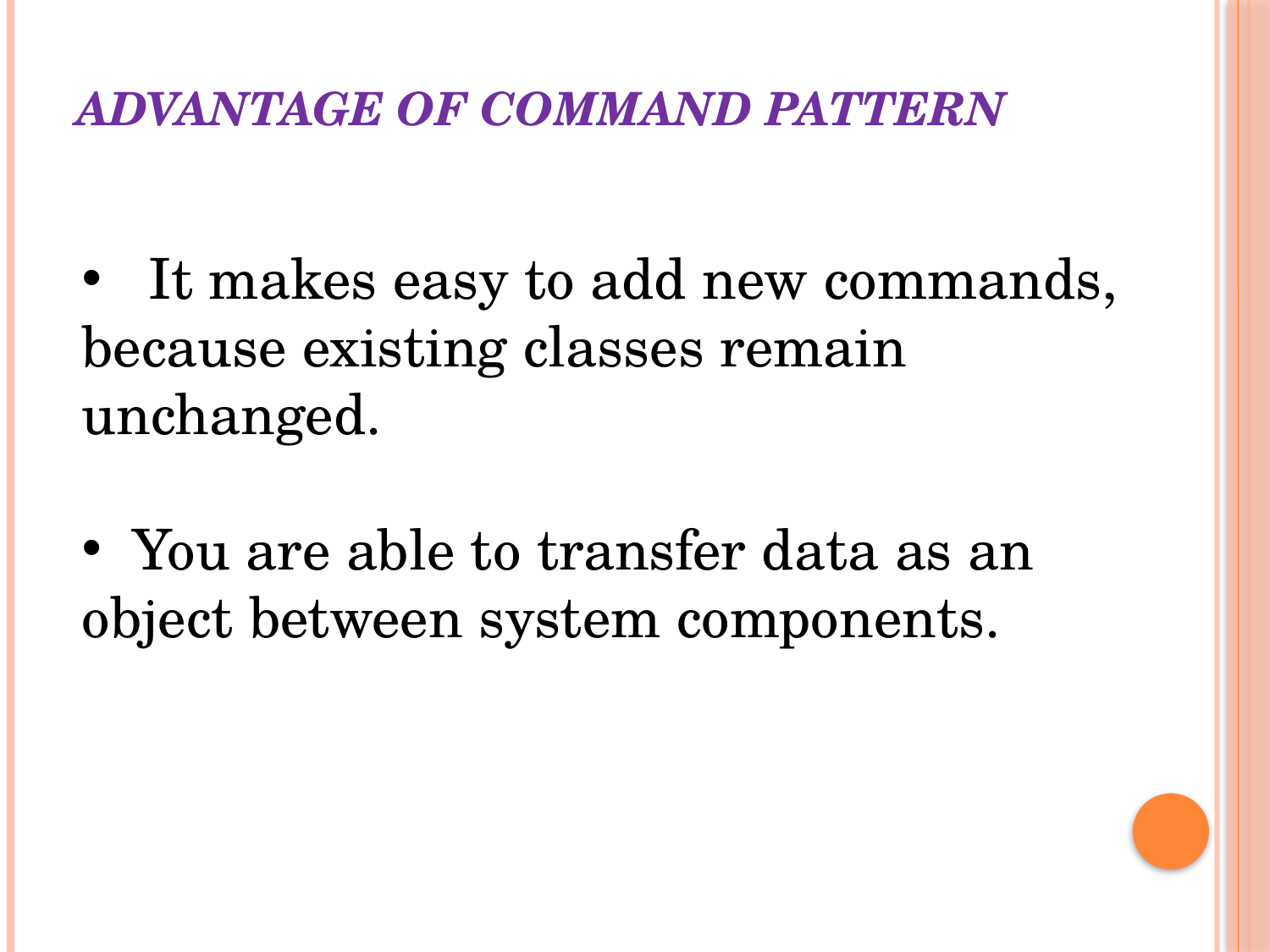

# Advantage of command pattern

   It makes easy to add new commands, because existing classes remain unchanged.

  You are able to transfer data as an object between system components.